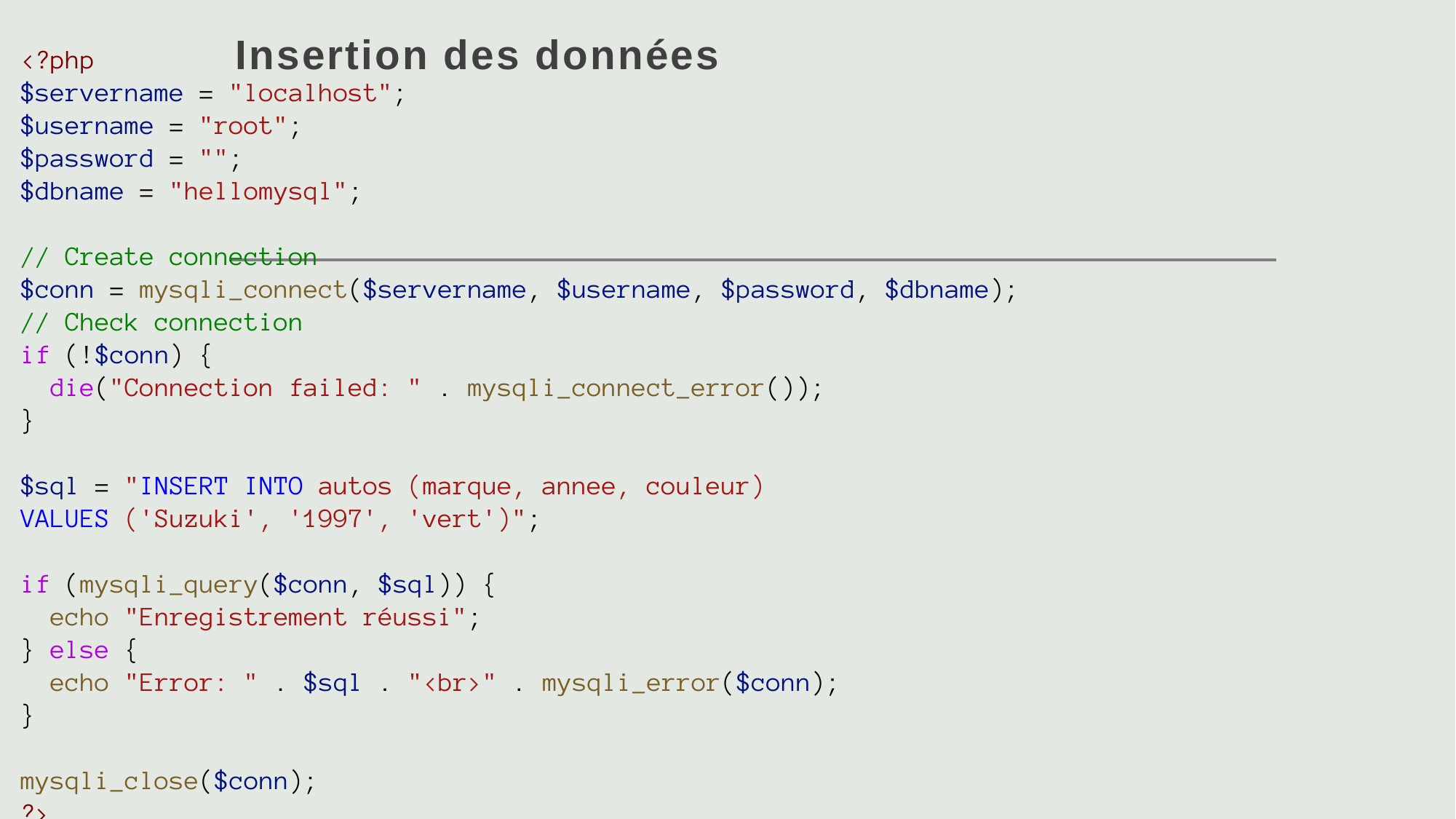

# Insertion des données
<?php
$servername = "localhost";
$username = "root";
$password = "";
$dbname = "hellomysql";
// Create connection
$conn = mysqli_connect($servername, $username, $password, $dbname);
// Check connection
if (!$conn) {
  die("Connection failed: " . mysqli_connect_error());
}
$sql = "INSERT INTO autos (marque, annee, couleur)
VALUES ('Suzuki', '1997', 'vert')";
if (mysqli_query($conn, $sql)) {
  echo "Enregistrement réussi";
} else {
  echo "Error: " . $sql . "<br>" . mysqli_error($conn);
}
mysqli_close($conn);
?>